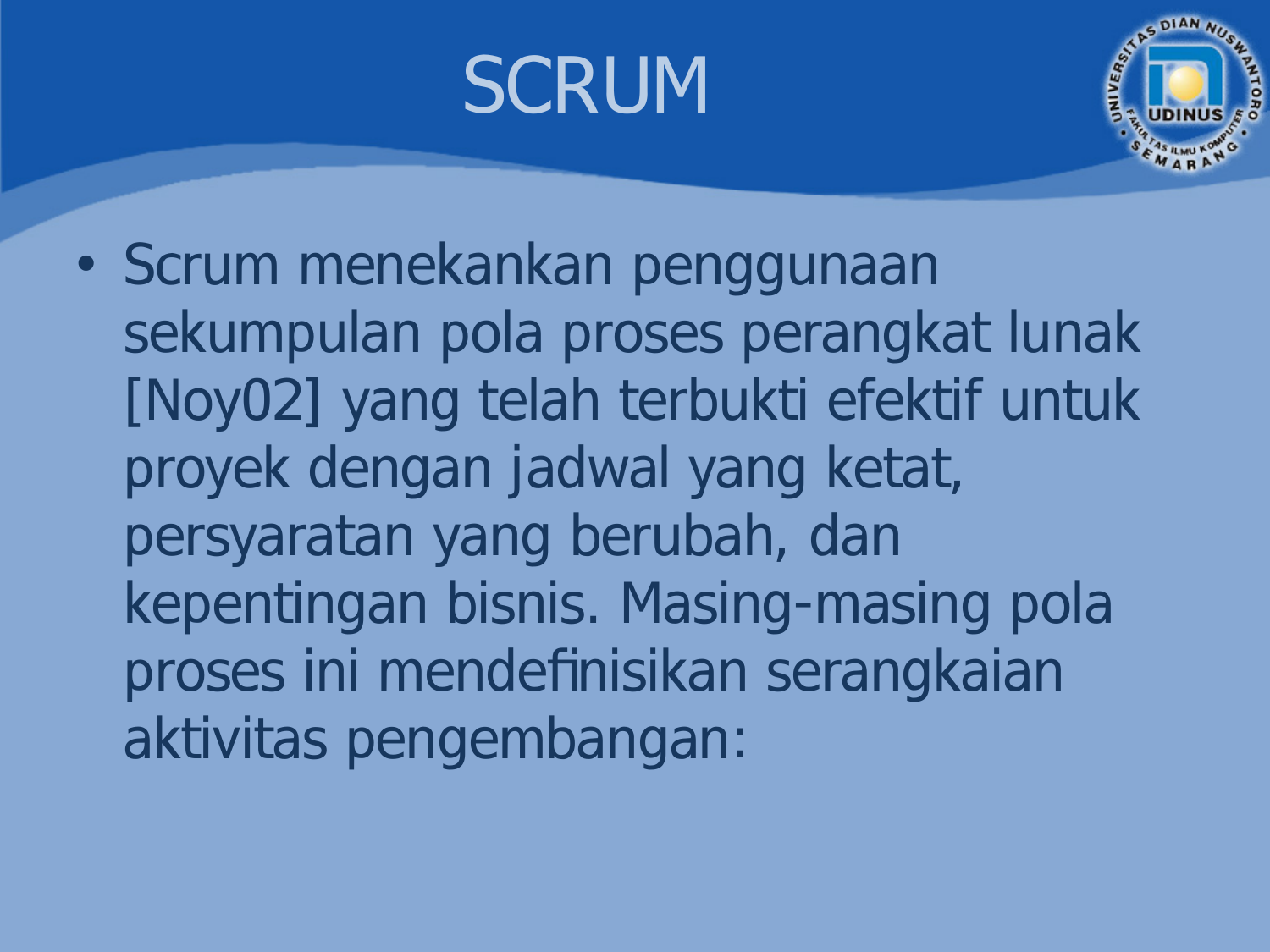

# SCRUM
Scrum menekankan penggunaan sekumpulan pola proses perangkat lunak [Noy02] yang telah terbukti efektif untuk proyek dengan jadwal yang ketat, persyaratan yang berubah, dan kepentingan bisnis. Masing-masing pola proses ini mendefinisikan serangkaian aktivitas pengembangan: